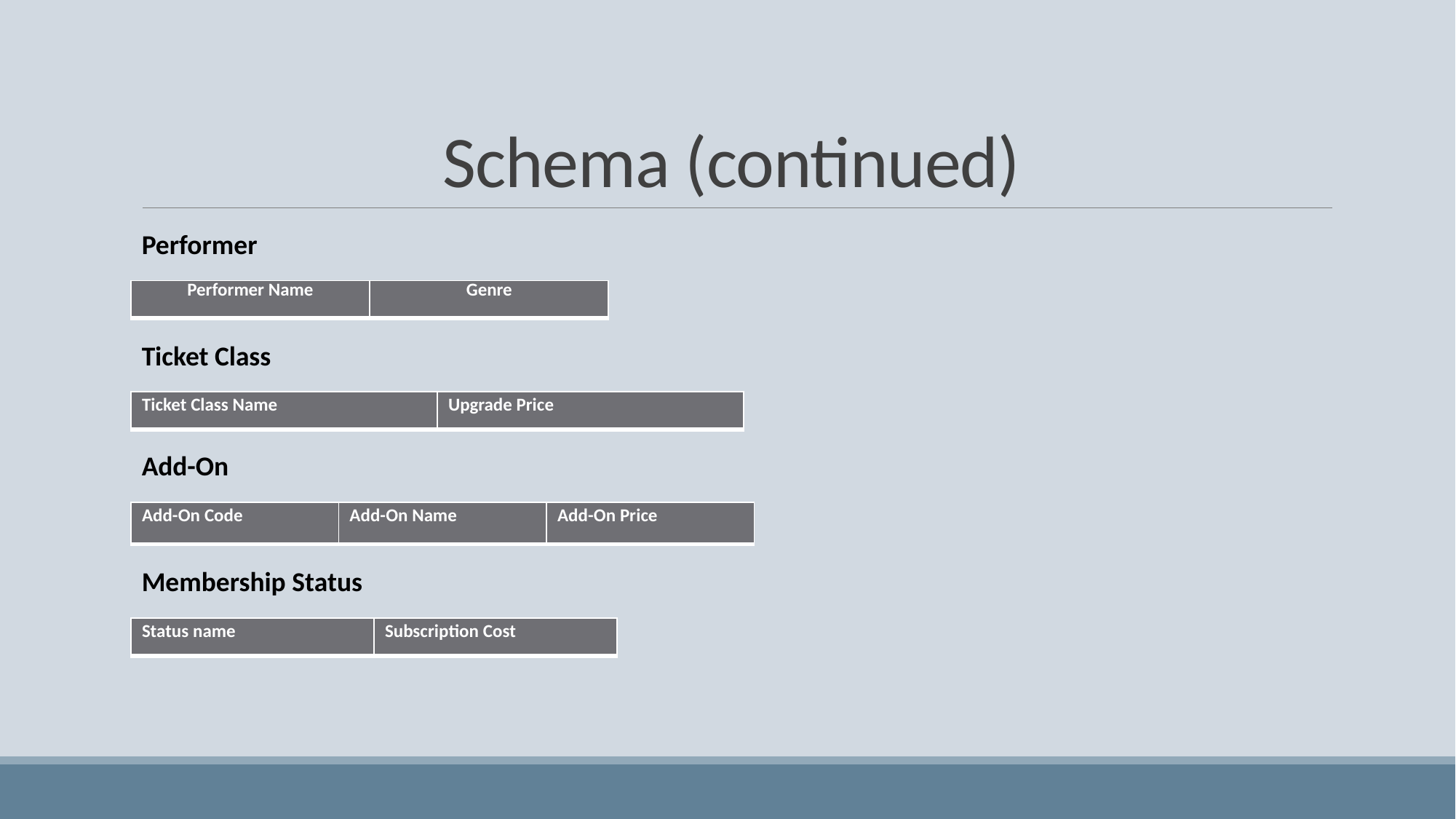

# Schema (continued)
Performer
| Performer Name | Genre |
| --- | --- |
Ticket Class
| Ticket Class Name | Upgrade Price |
| --- | --- |
Add-On
| Add-On Code | Add-On Name | Add-On Price |
| --- | --- | --- |
Membership Status
| Status name | Subscription Cost |
| --- | --- |